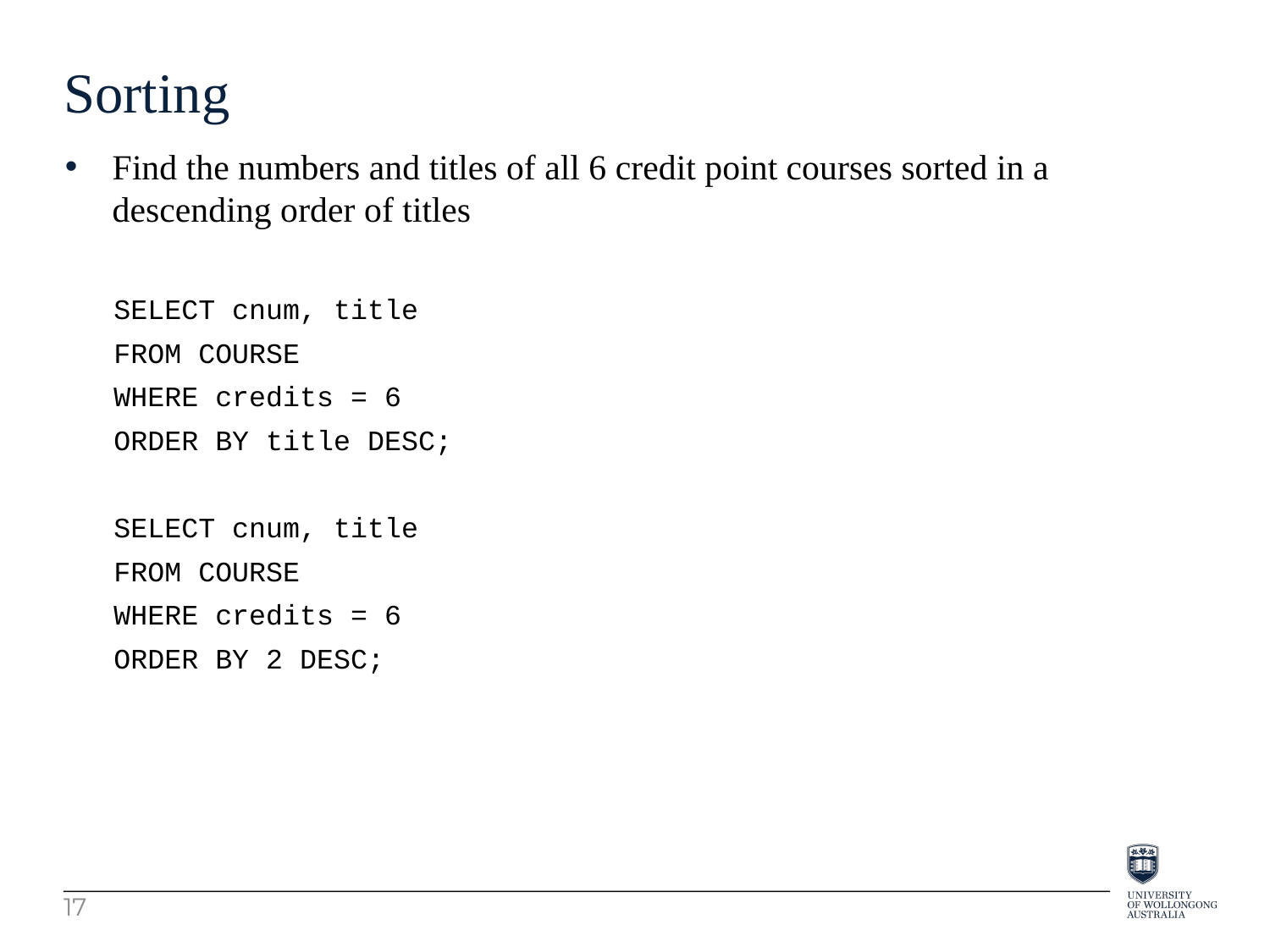

Sorting
Find the numbers and titles of all 6 credit point courses sorted in a descending order of titles

SELECT cnum, title
FROM COURSE
WHERE credits = 6
ORDER BY title DESC;

SELECT cnum, title
FROM COURSE
WHERE credits = 6
ORDER BY 2 DESC;
17